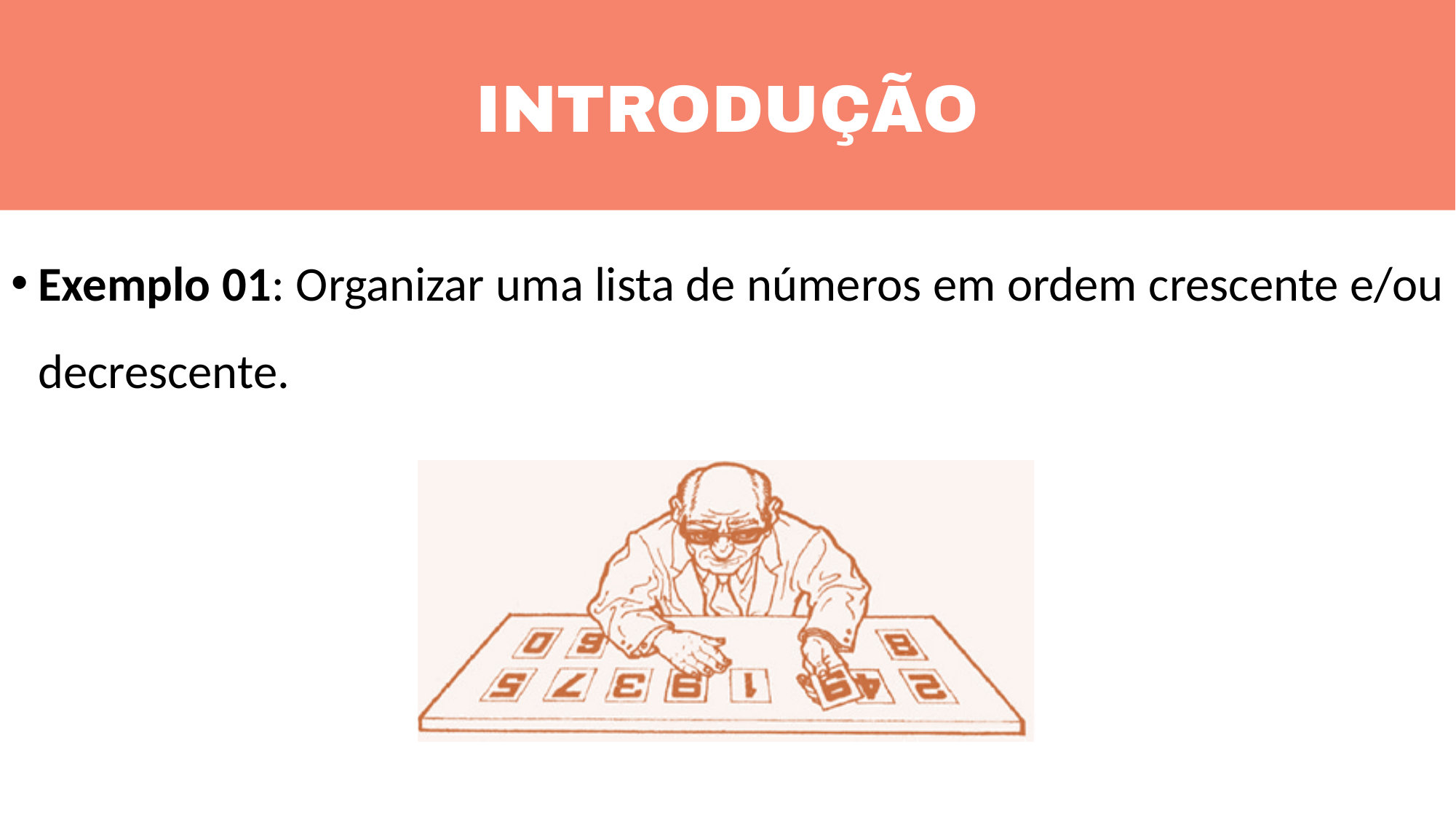

INTRODUÇÃO
#
Exemplo 01: Organizar uma lista de números em ordem crescente e/ou decrescente.